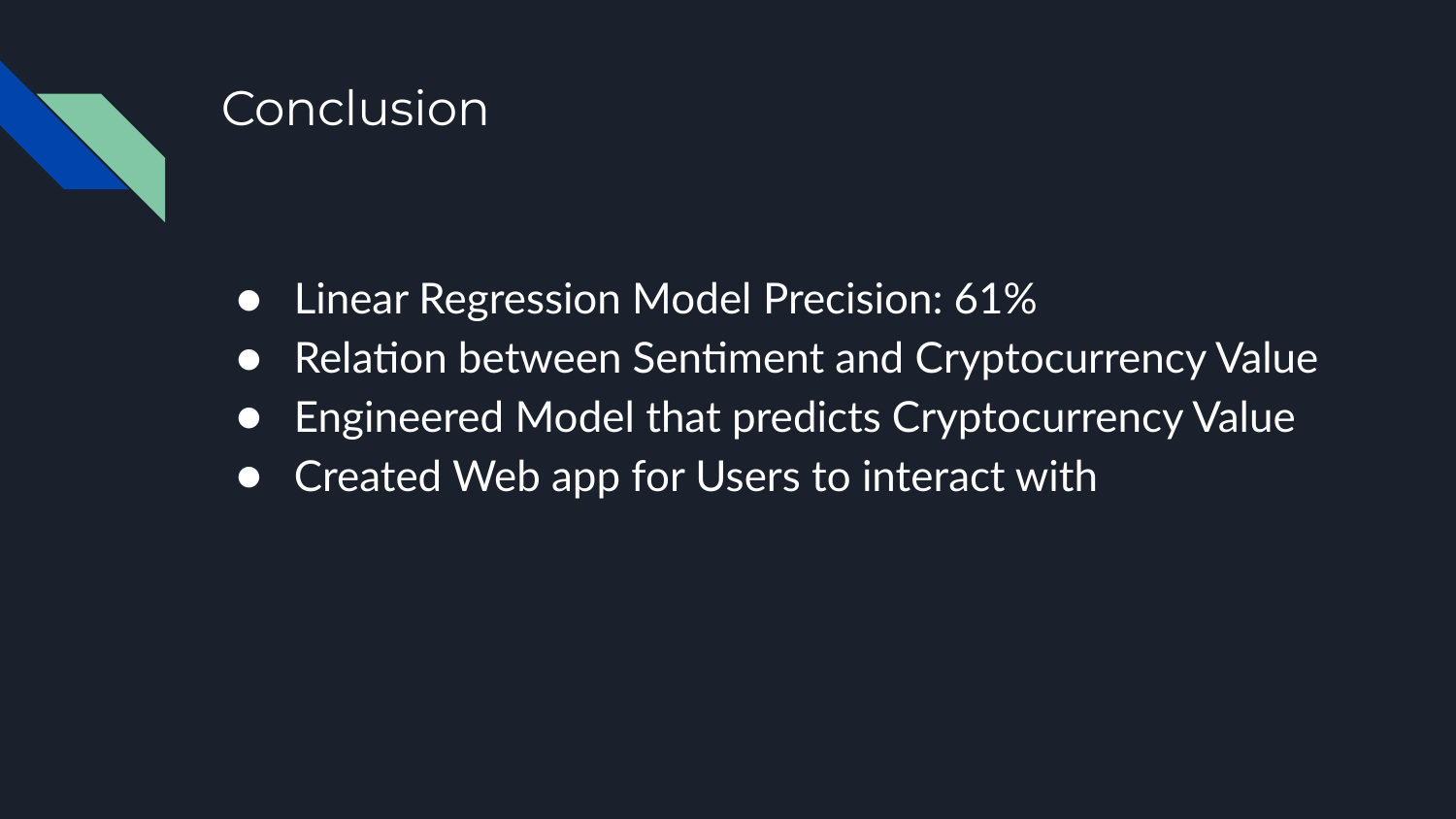

# Conclusion
Linear Regression Model Precision: 61%
Relation between Sentiment and Cryptocurrency Value
Engineered Model that predicts Cryptocurrency Value
Created Web app for Users to interact with